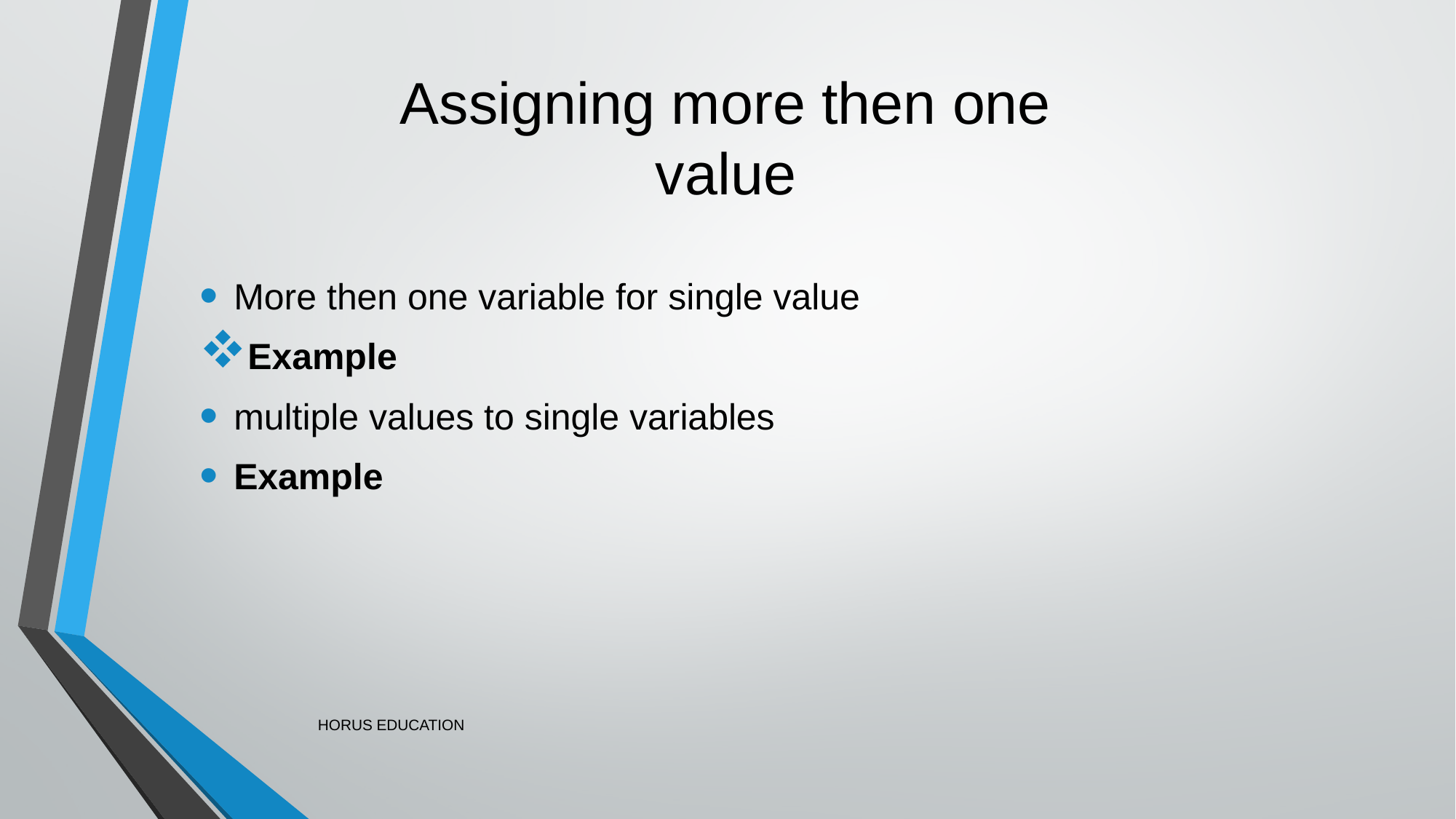

# Assigning more then one value

More then one variable for single value
Example
multiple values to single variables
Example

HORUS EDUCATION